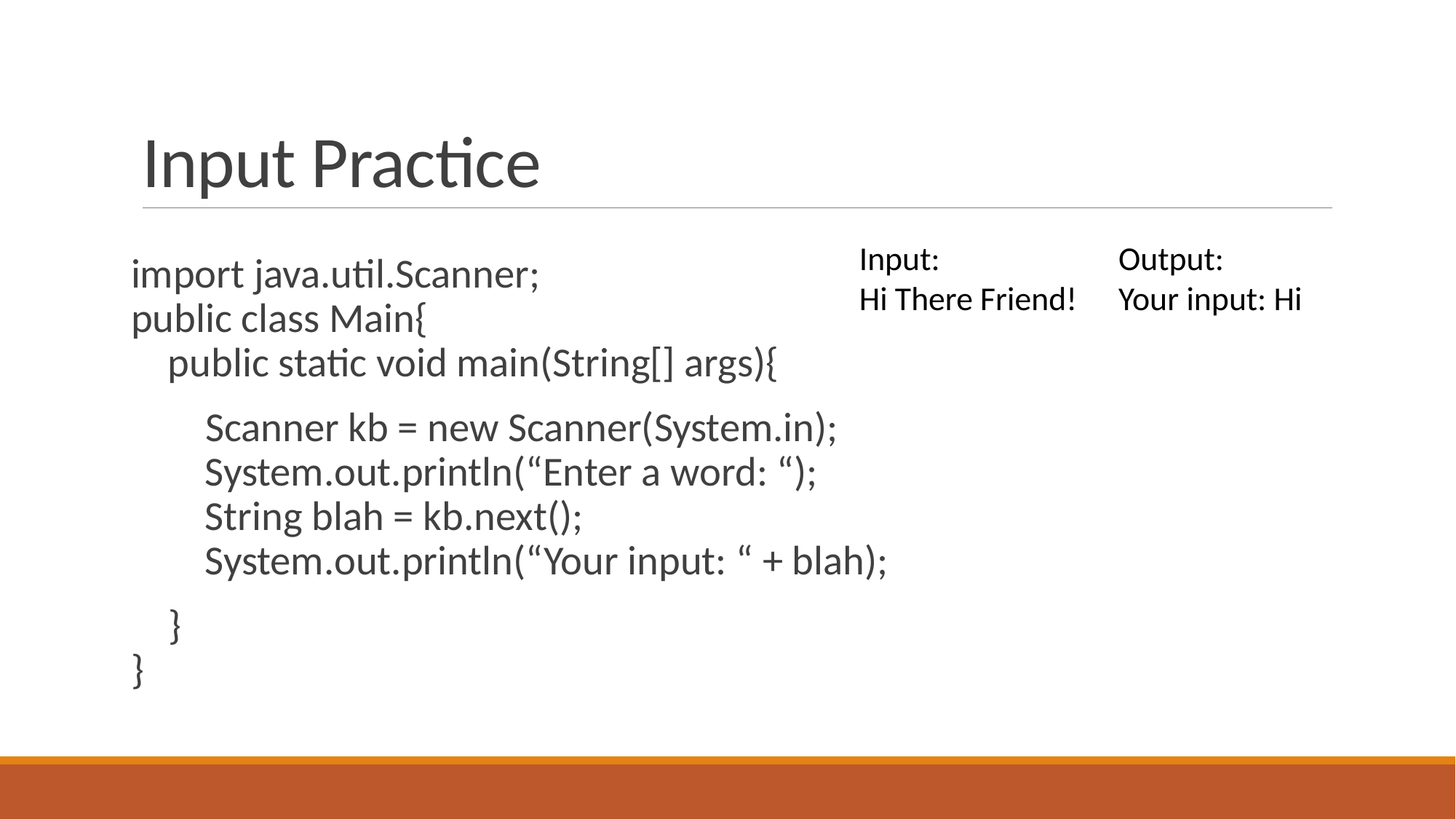

# Input Practice
Input:
Hi There Friend!
Output:
Your input: Hi
import java.util.Scanner;
public class Main{
    public static void main(String[] args){
        Scanner kb = new Scanner(System.in);
        System.out.println(“Enter a word: “);
        String blah = kb.next();
        System.out.println(“Your input: “ + blah);
    }
}